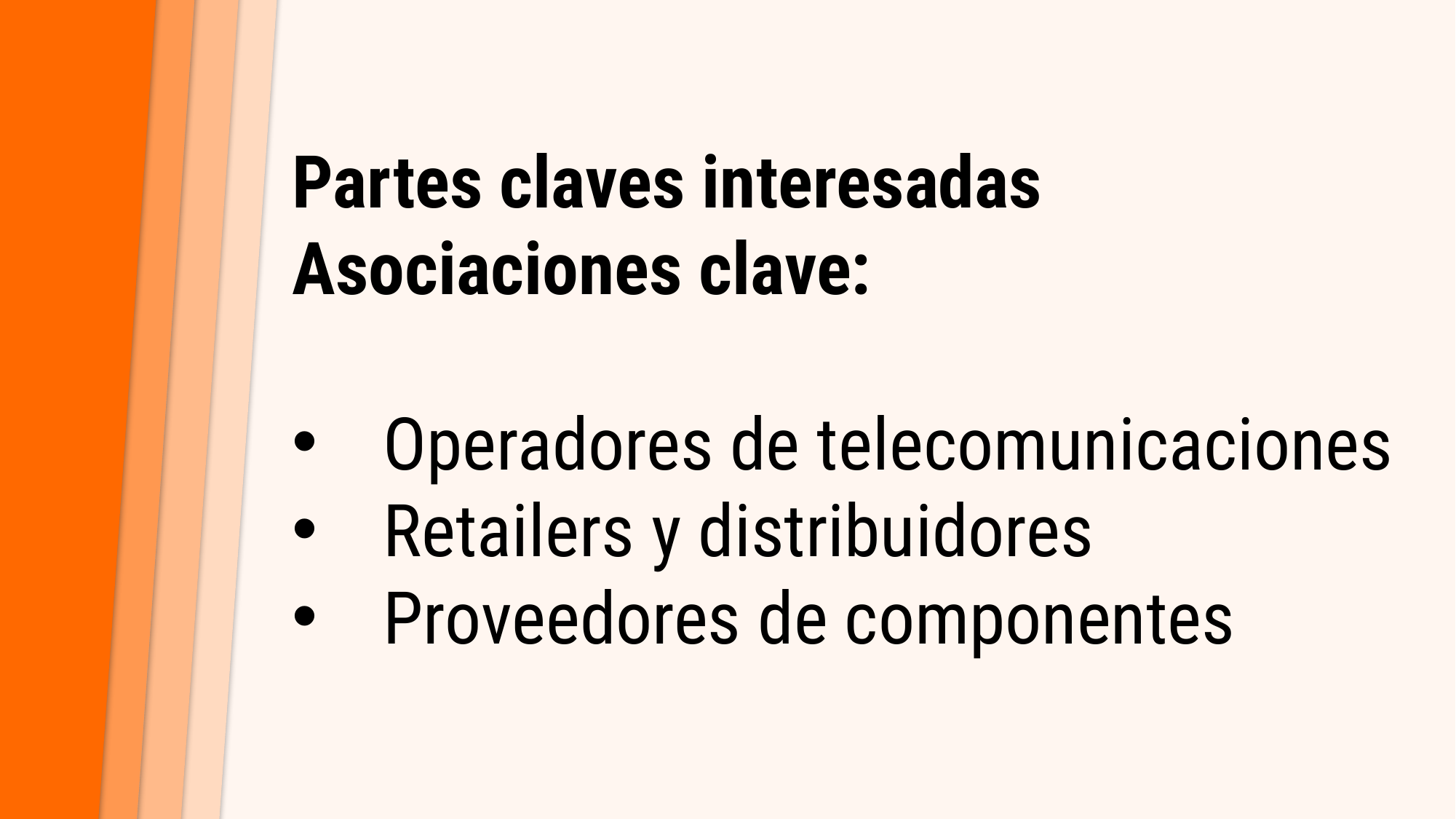

Partes claves interesadas
Asociaciones clave:

Operadores de telecomunicaciones
Retailers y distribuidores
Proveedores de componentes